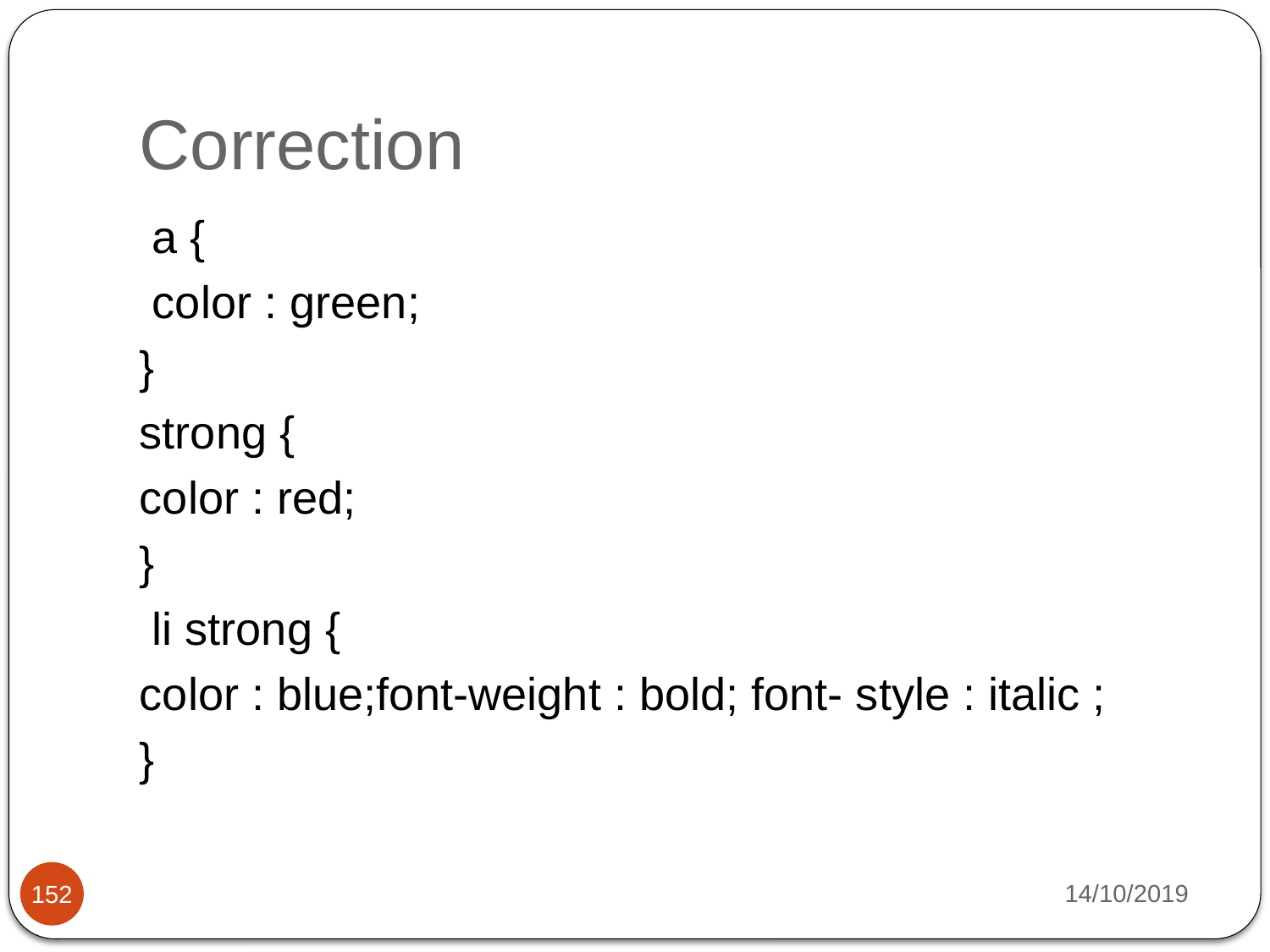

# Correction
 a {
 color : green;
}
strong {
color : red;
}
 li strong {
color : blue;font-weight : bold; font- style : italic ;
}

14/10/2019
152